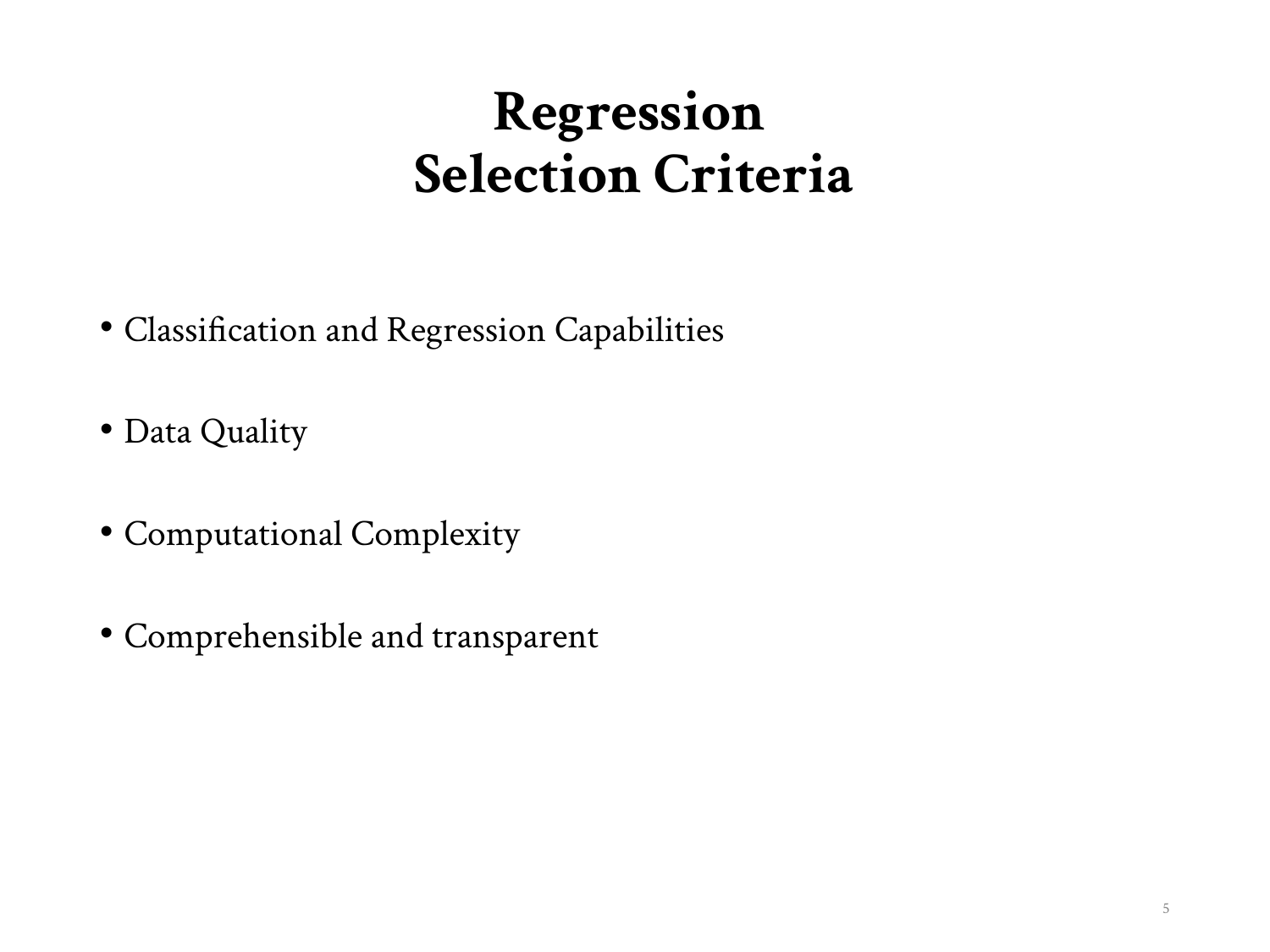

# Regression Selection Criteria
Classification and Regression Capabilities
Data Quality
Computational Complexity
Comprehensible and transparent
5